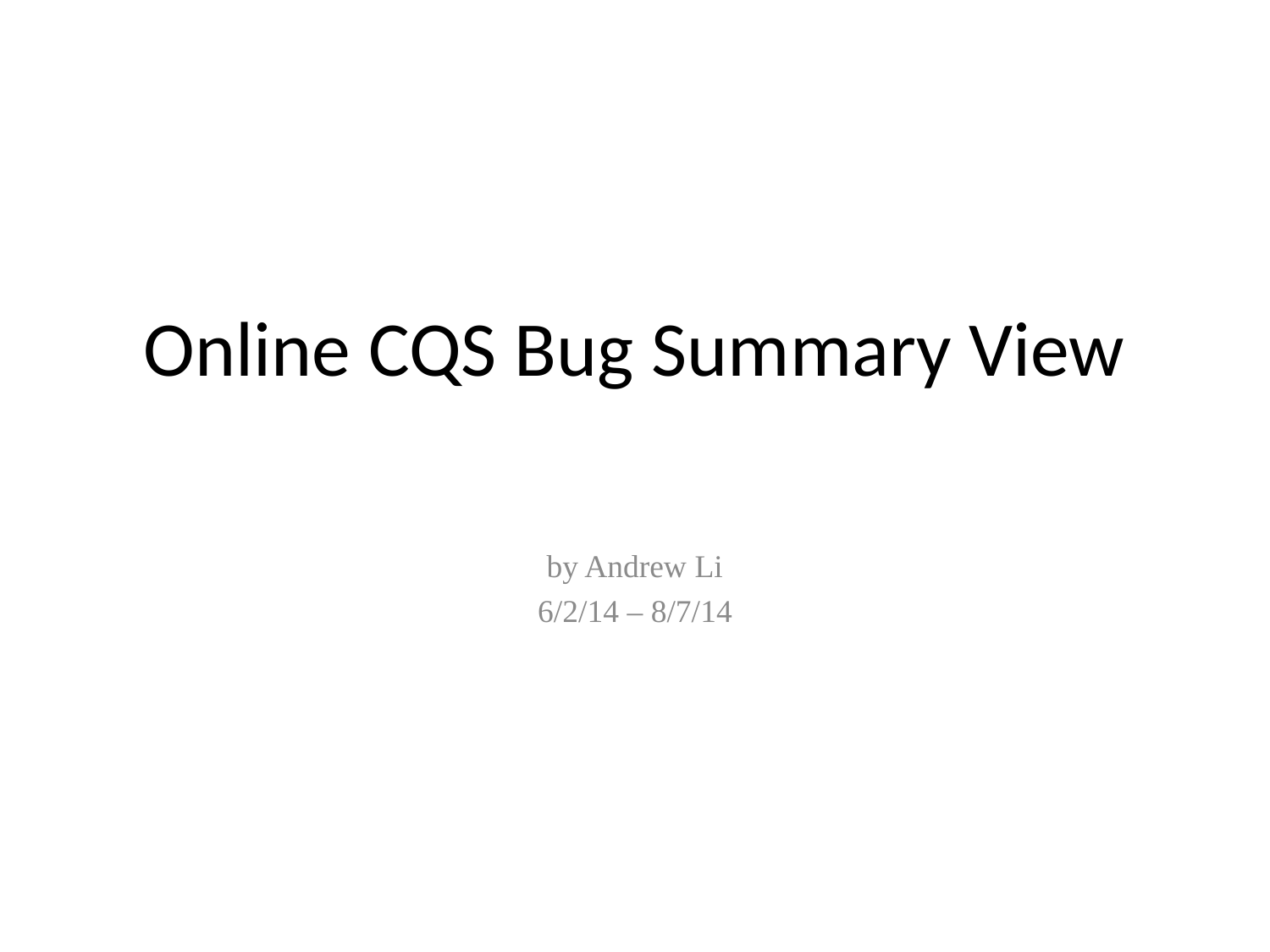

# Online CQS Bug Summary View
by Andrew Li
6/2/14 – 8/7/14